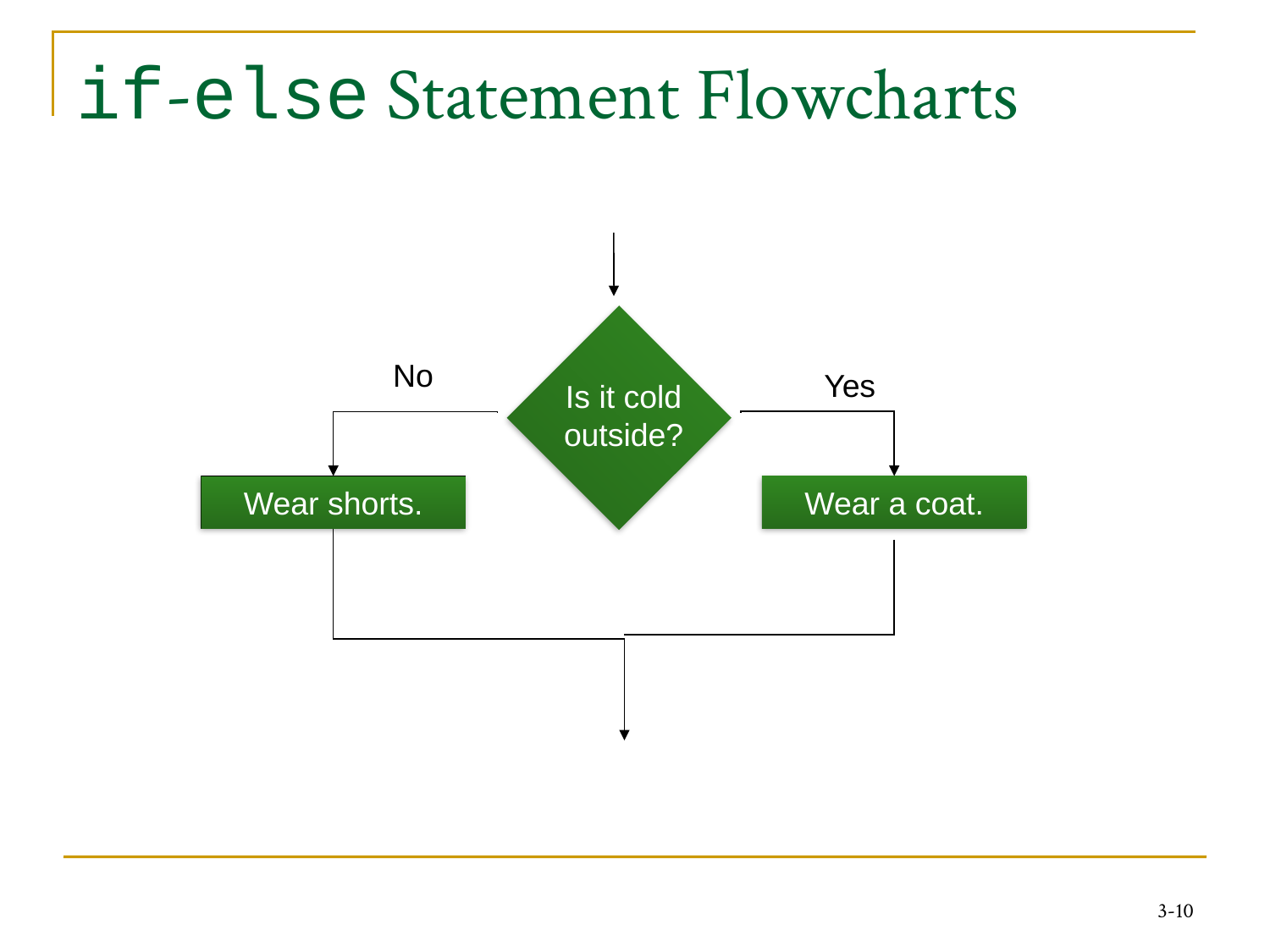

# if-else Statement Flowcharts

Yes
Is it cold
outside?
Wear shorts.
Wear a coat.
No
3-10